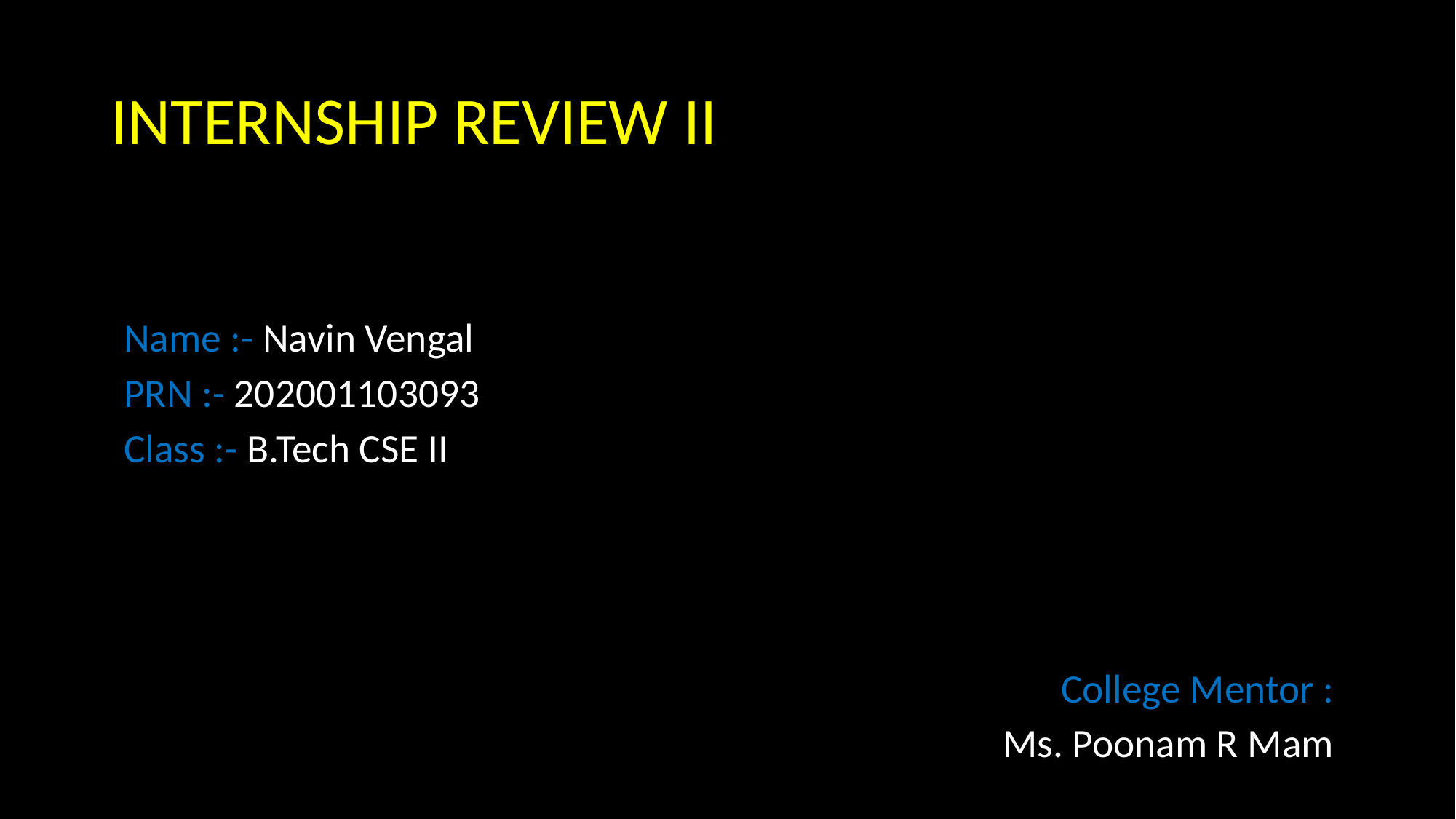

# INTERNSHIP REVIEW II

Name :- Navin Vengal
PRN :- 202001103093
Class :- B.Tech CSE II

College Mentor :
Ms. Poonam R Mam